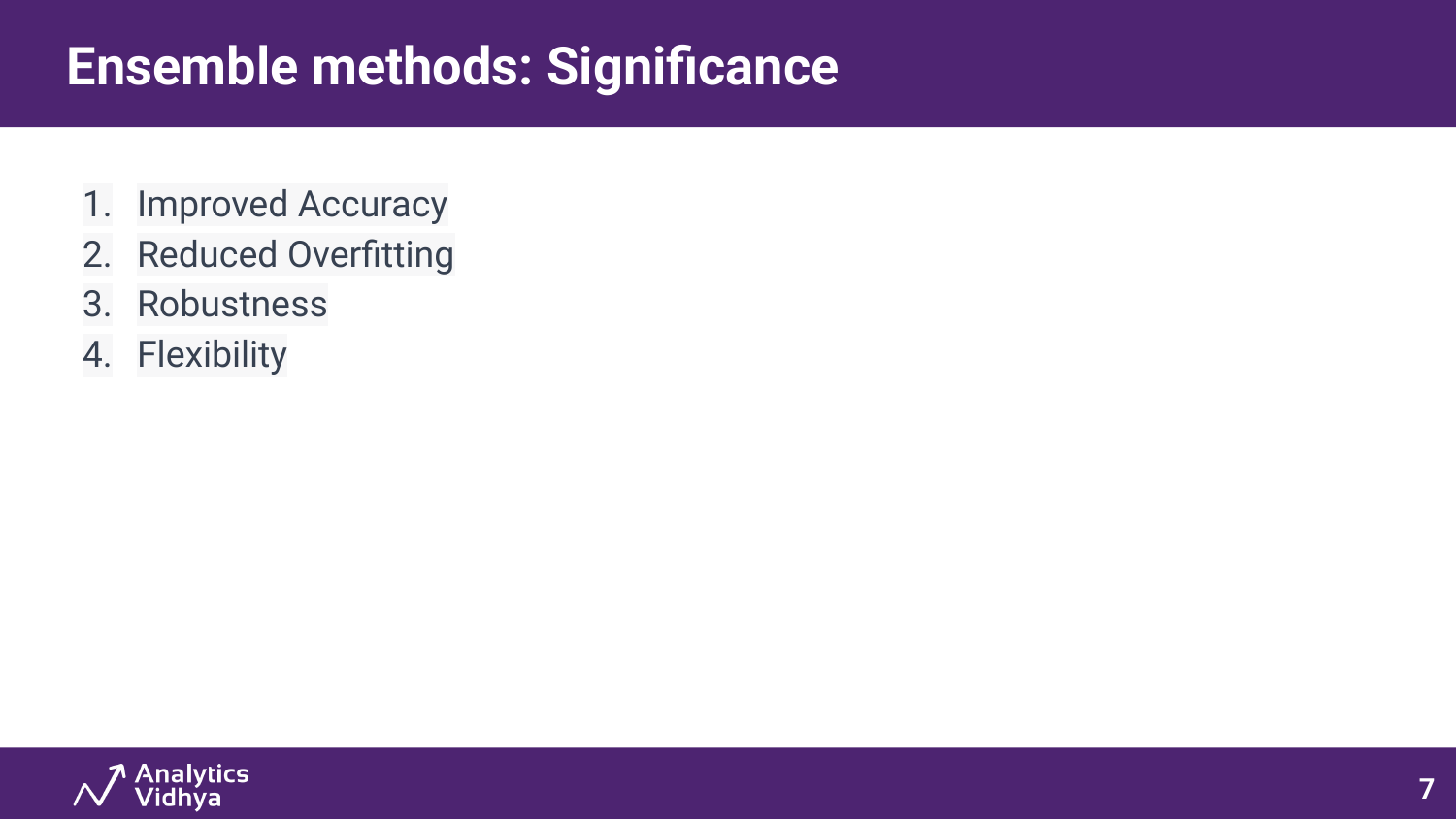

# Ensemble methods: Significance
Improved Accuracy
Reduced Overfitting
Robustness
Flexibility

7